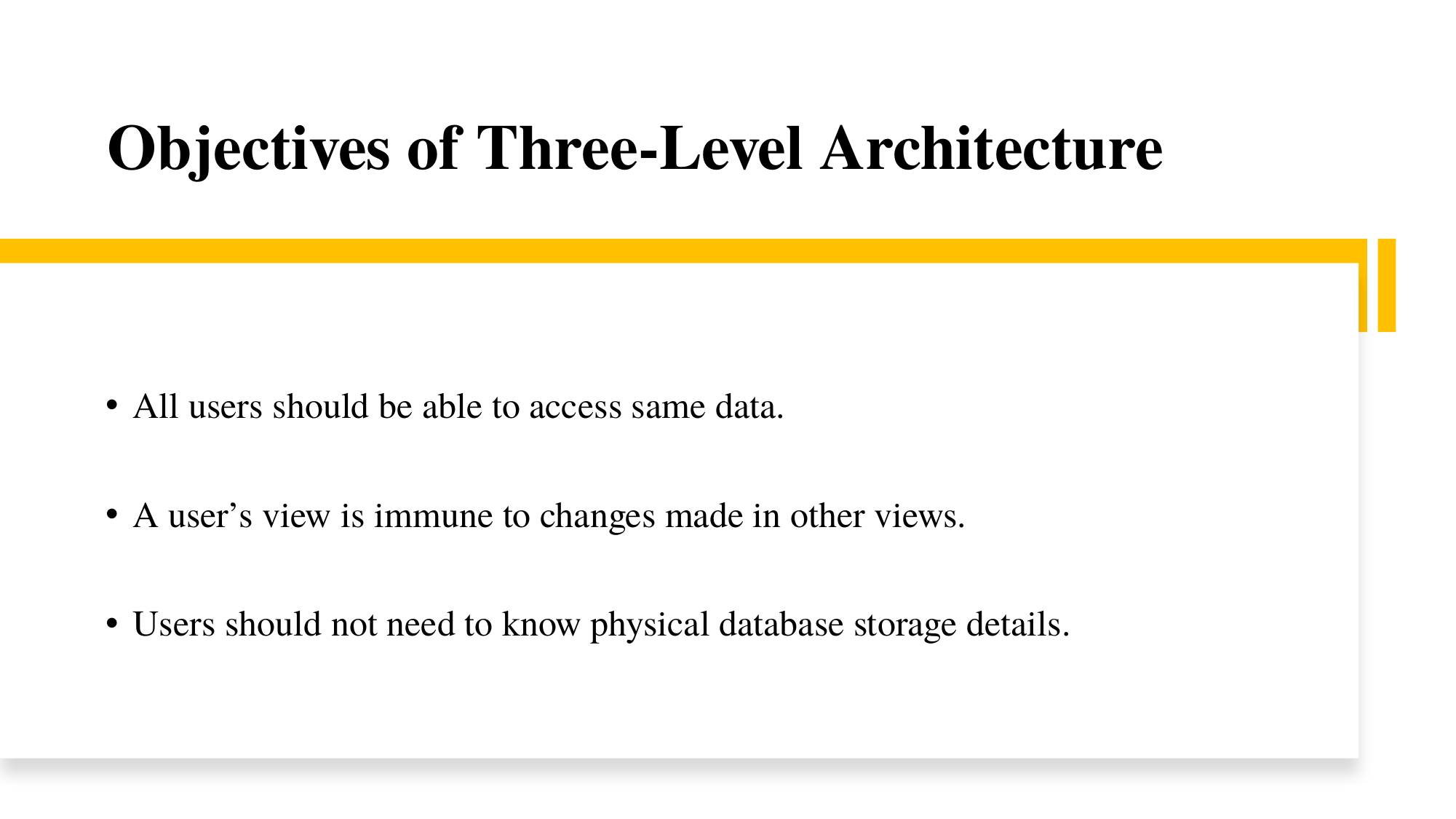

# Objectives of Three-Level Architecture

All users should be able to access same data.

A user’s view is immune to changes made in other views.

Users should not need to know physical database storage details.